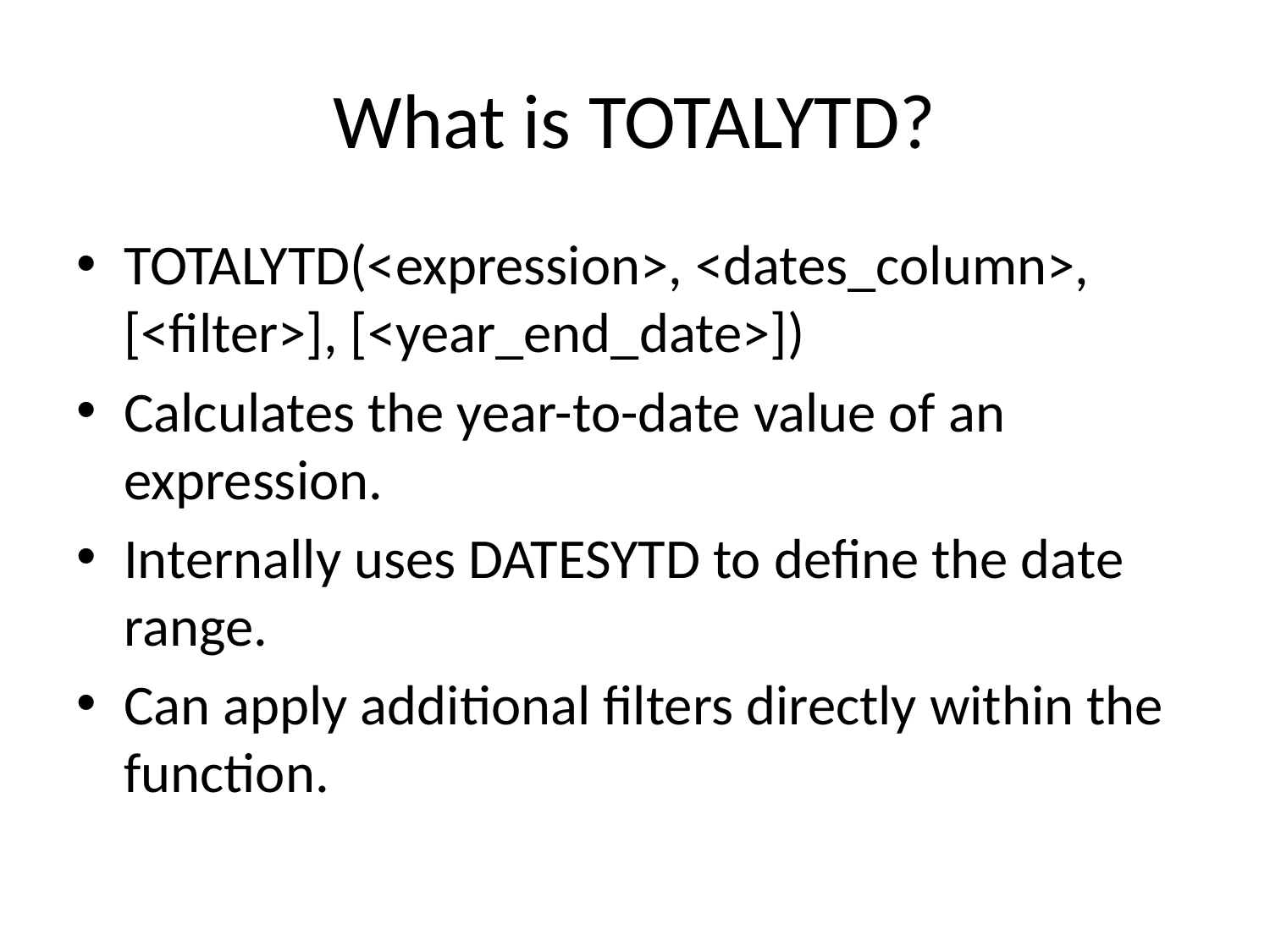

# What is TOTALYTD?
TOTALYTD(<expression>, <dates_column>, [<filter>], [<year_end_date>])
Calculates the year-to-date value of an expression.
Internally uses DATESYTD to define the date range.
Can apply additional filters directly within the function.